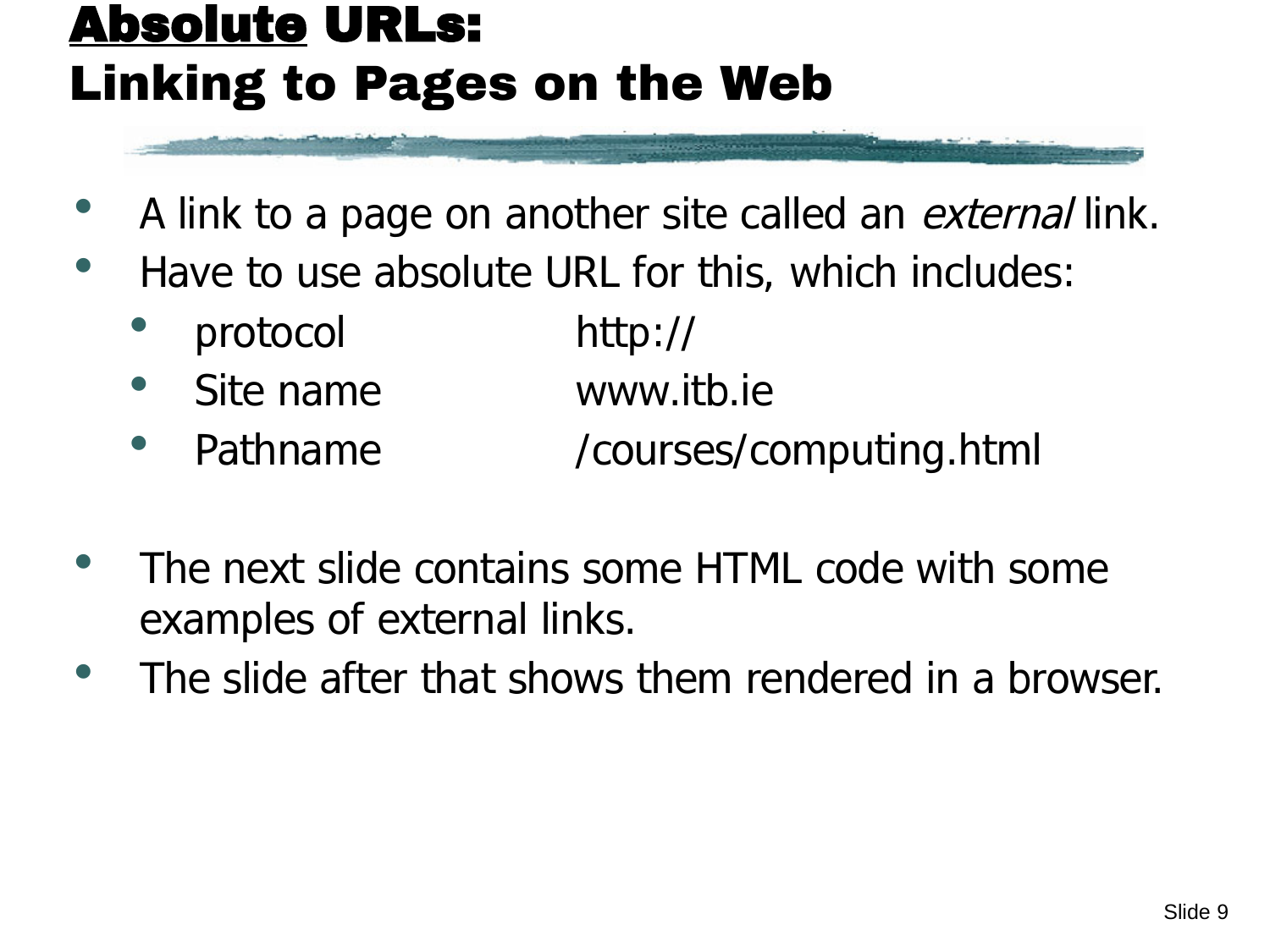

# Absolute URLs: Linking to Pages on the Web
A link to a page on another site called an external link.
Have to use absolute URL for this, which includes:
protocol		http://
Site name		www.itb.ie
Pathname		/courses/computing.html

The next slide contains some HTML code with some examples of external links.
The slide after that shows them rendered in a browser.

Slide 9